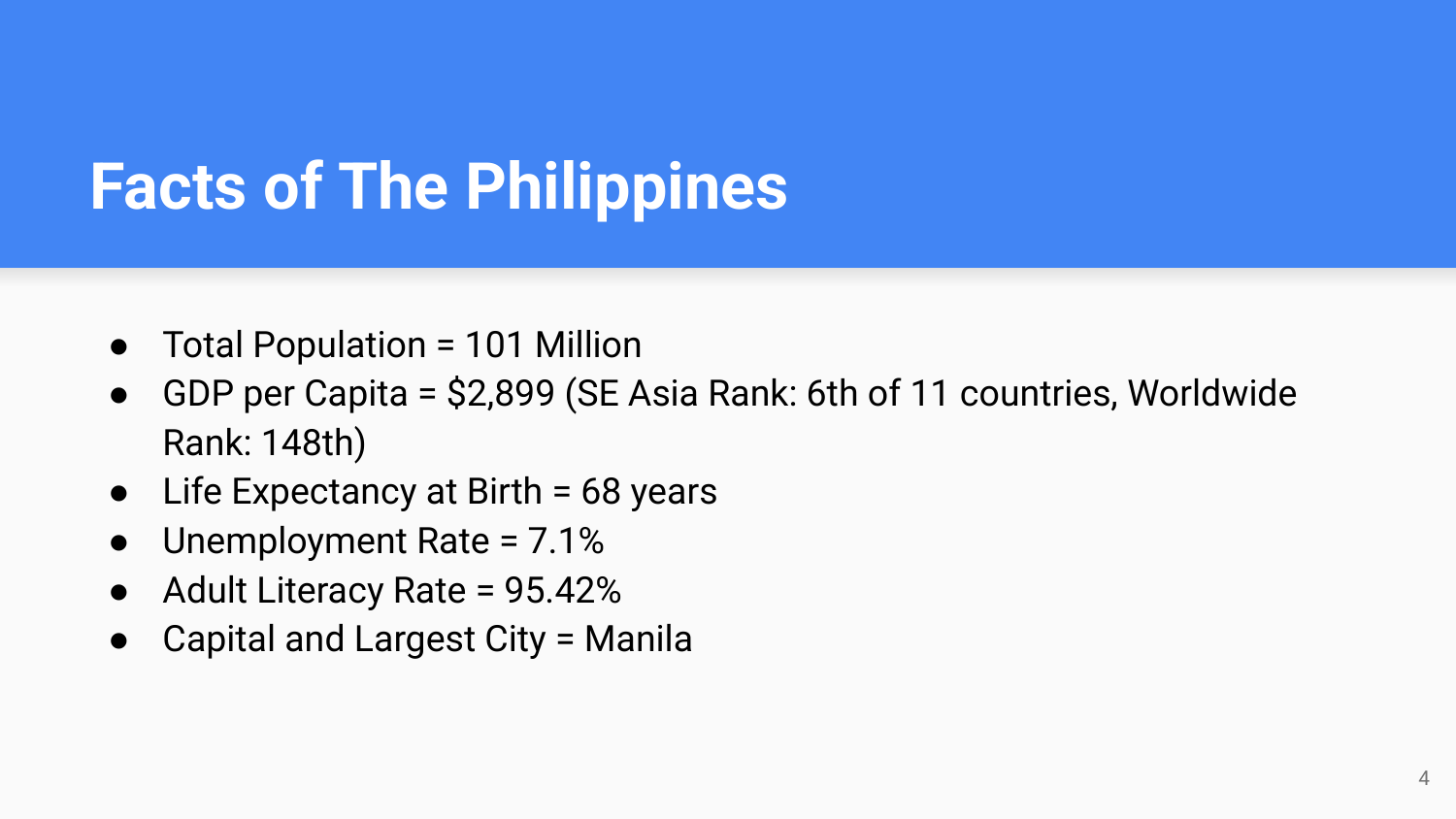

# Facts of The Philippines
Total Population = 101 Million
GDP per Capita = $2,899 (SE Asia Rank: 6th of 11 countries, Worldwide Rank: 148th)
Life Expectancy at Birth = 68 years
Unemployment Rate = 7.1%
Adult Literacy Rate = 95.42%
Capital and Largest City = Manila
4